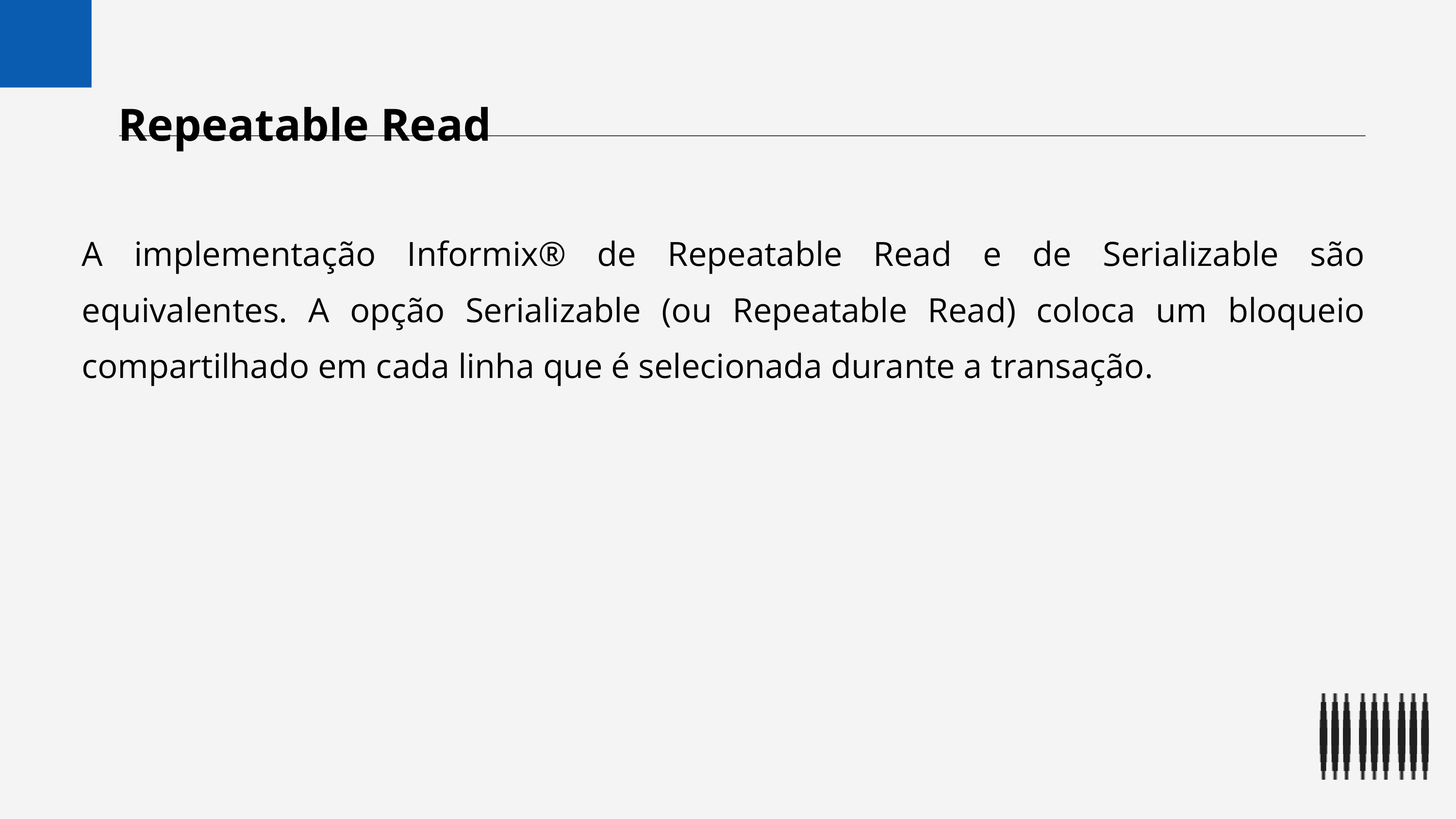

Repeatable Read
A implementação Informix® de Repeatable Read e de Serializable são equivalentes. A opção Serializable (ou Repeatable Read) coloca um bloqueio compartilhado em cada linha que é selecionada durante a transação.